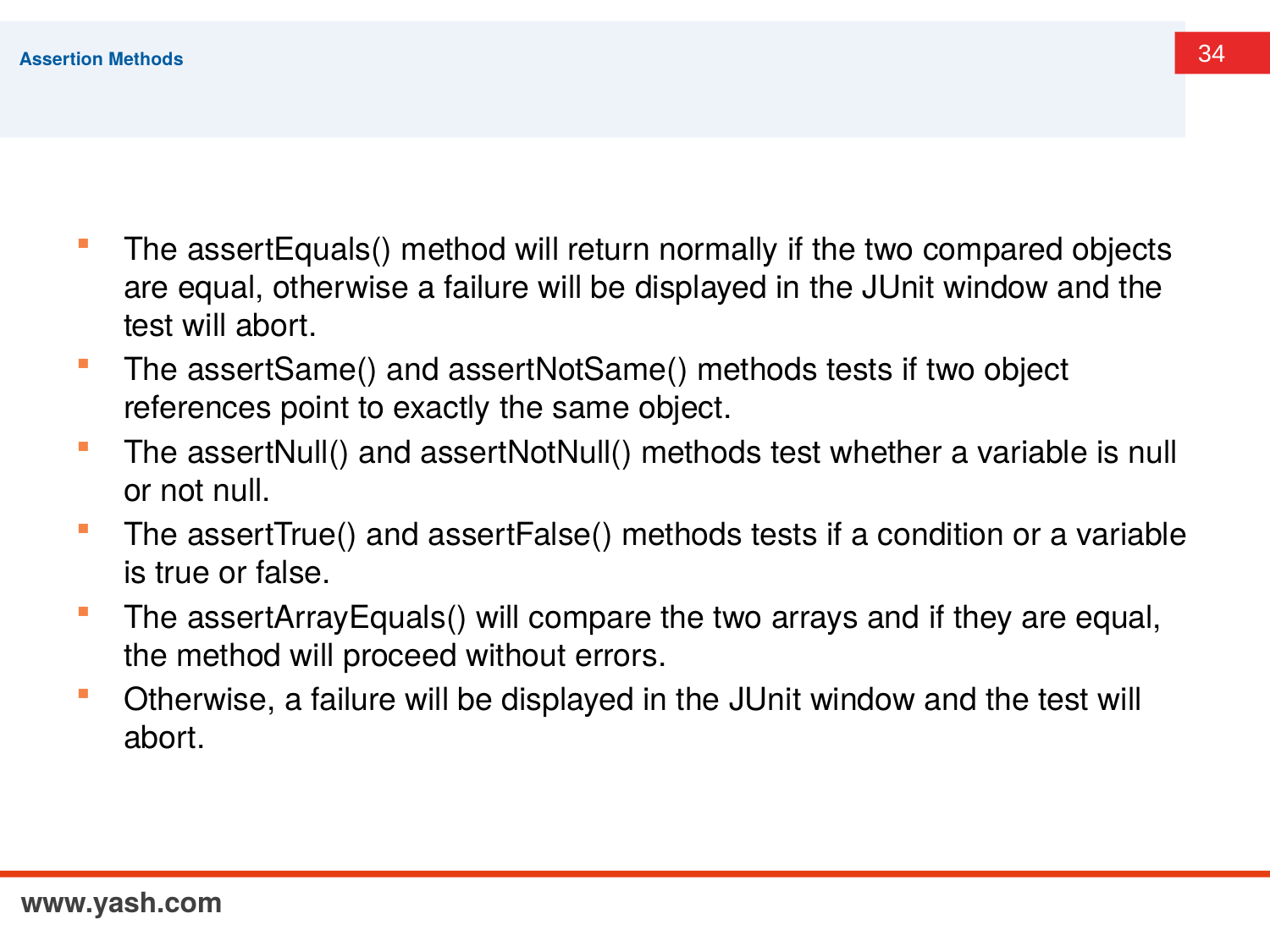

# Assertion Methods
The assertEquals() method will return normally if the two compared objects are equal, otherwise a failure will be displayed in the JUnit window and the test will abort.
The assertSame() and assertNotSame() methods tests if two object references point to exactly the same object.
The assertNull() and assertNotNull() methods test whether a variable is null or not null.
The assertTrue() and assertFalse() methods tests if a condition or a variable is true or false.
The assertArrayEquals() will compare the two arrays and if they are equal, the method will proceed without errors.
Otherwise, a failure will be displayed in the JUnit window and the test will abort.